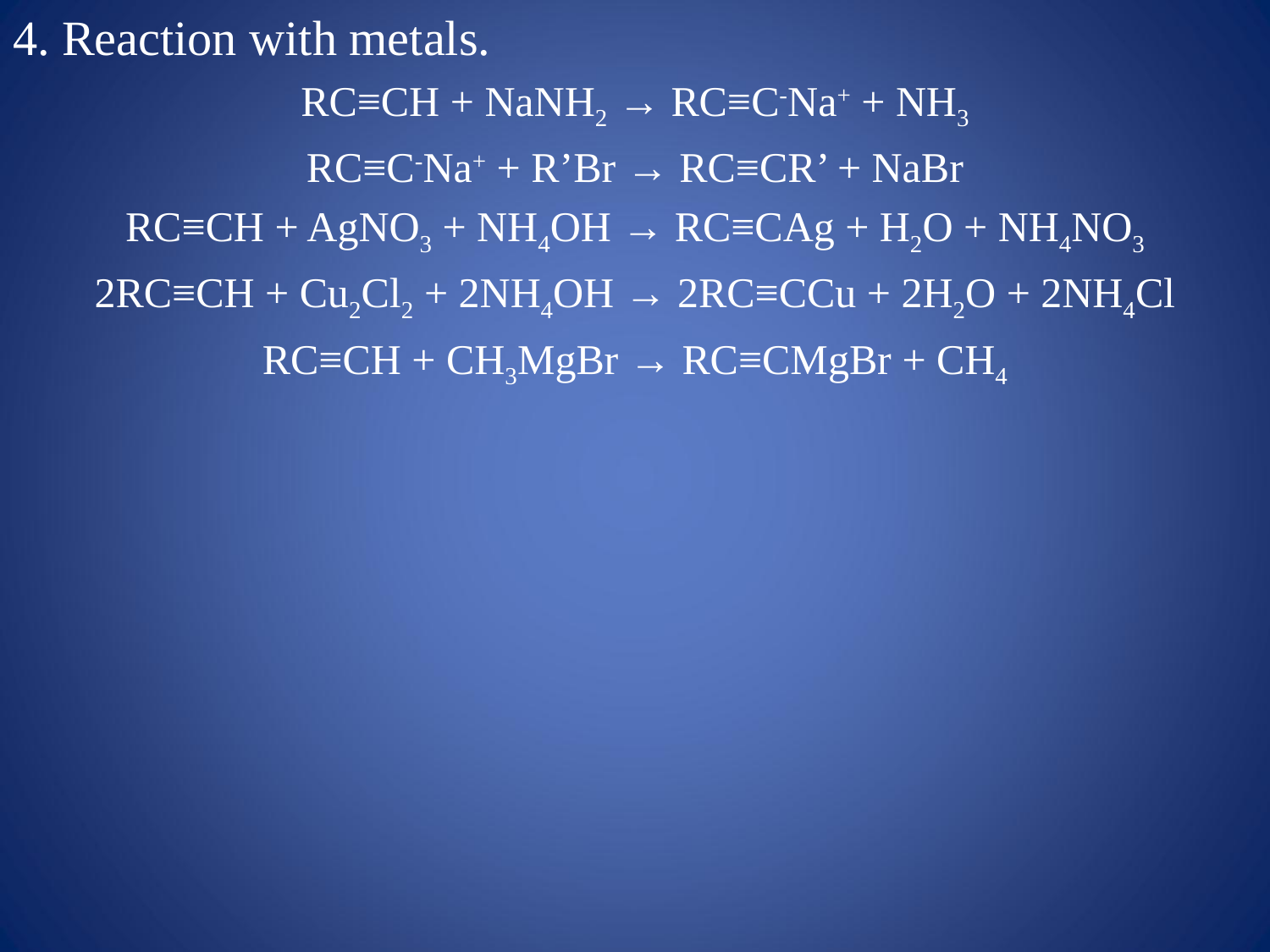

4. Reaction with metals.
RC≡CH + NaNH2 → RC≡C-Na+ + NH3
RC≡C-Na+ + R’Br → RC≡CR’ + NaBr
RC≡CH + AgNO3 + NH4OH → RC≡CAg + H2O + NH4NO3
2RC≡CH + Cu2Cl2 + 2NH4OH → 2RC≡CCu + 2H2O + 2NH4Cl
RC≡CH + CH3MgBr → RC≡CMgBr + CH4